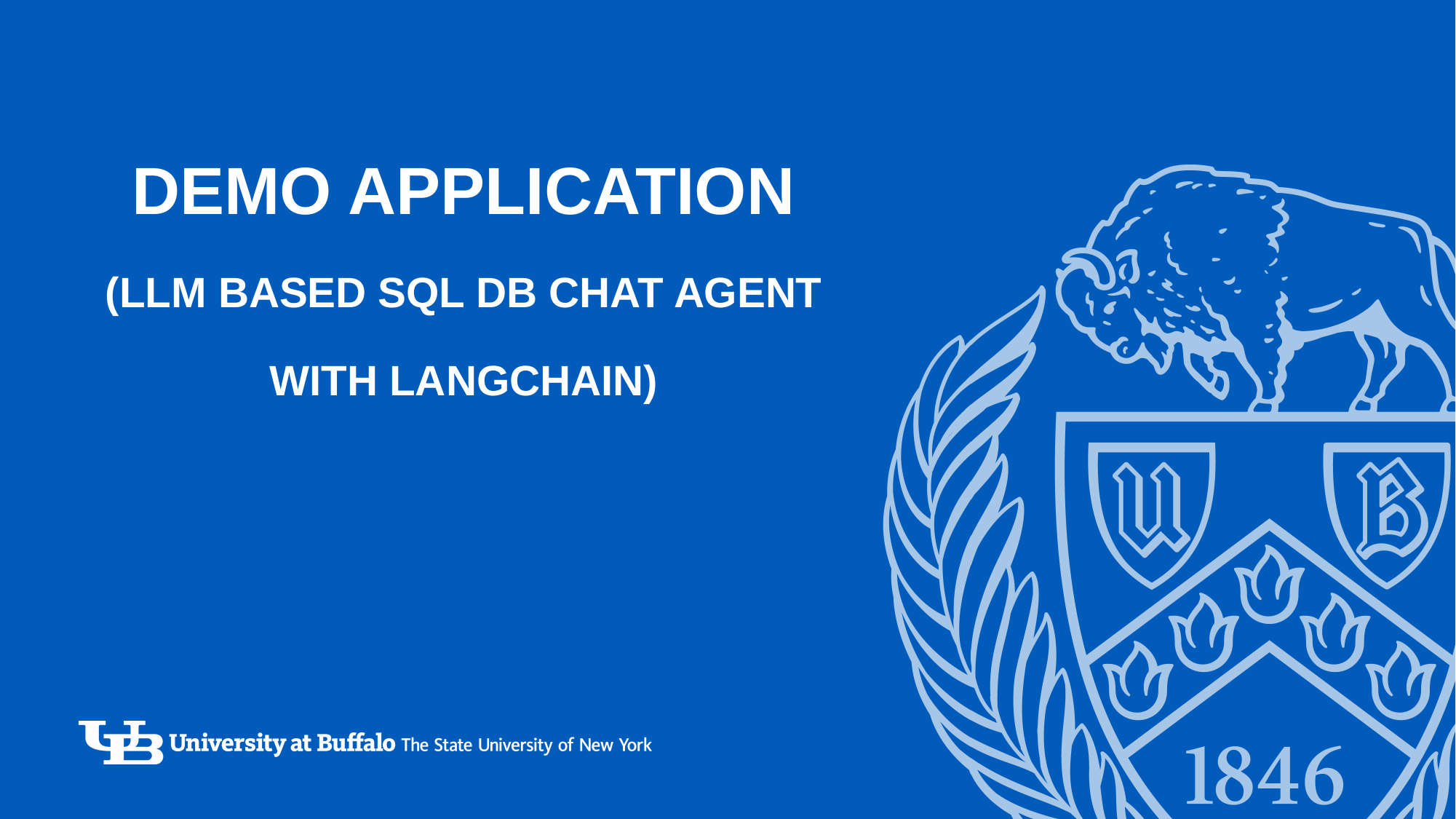

# Demo Application (LLM Based SQL DB Chat Agent With Langchain)